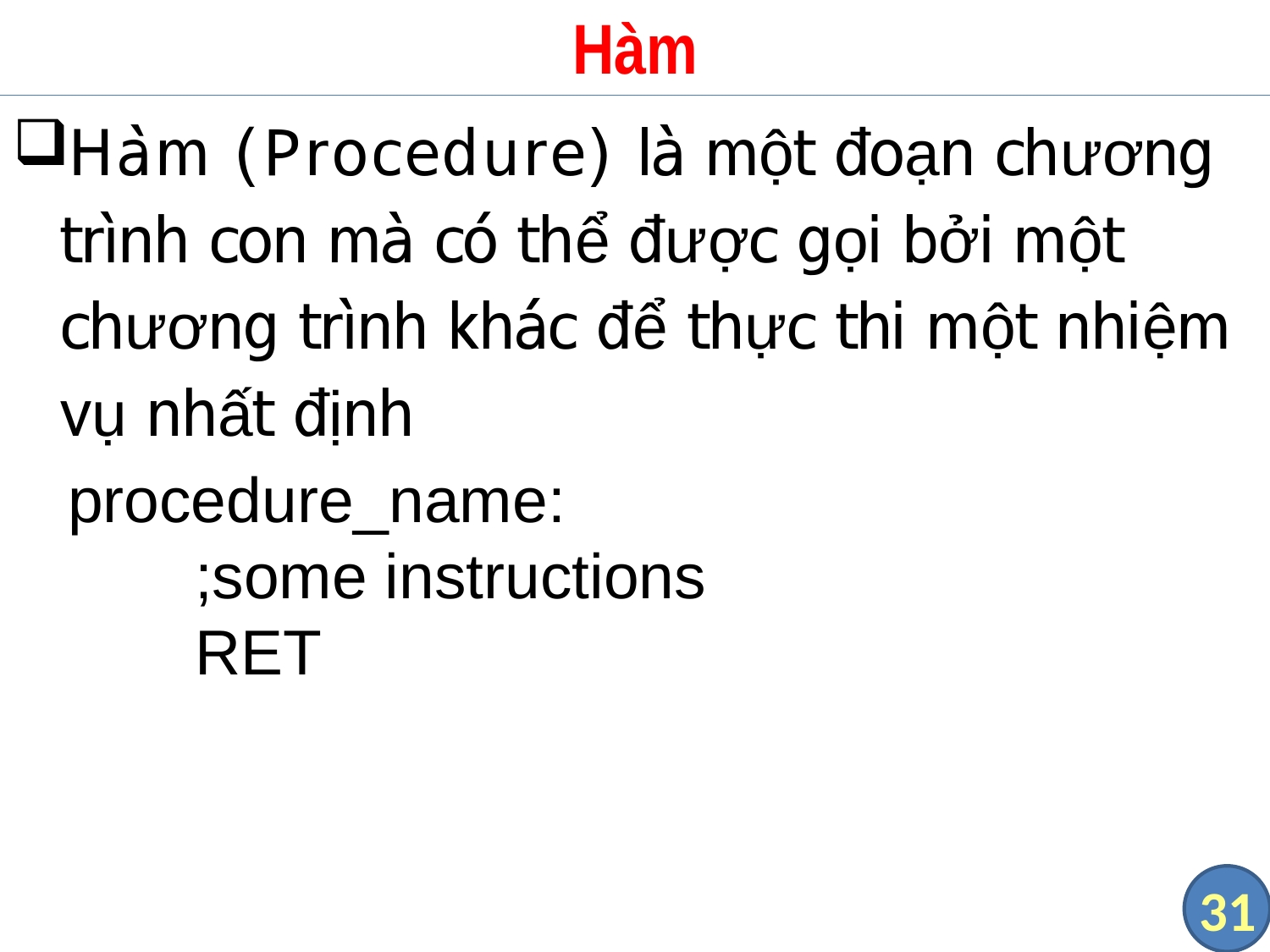

# Hàm
Hàm (Procedure) là một đoạn chương trình con mà có thể được gọi bởi một chương trình khác để thực thi một nhiệm vụ nhất định
procedure_name:
	;some instructions
	RET
31